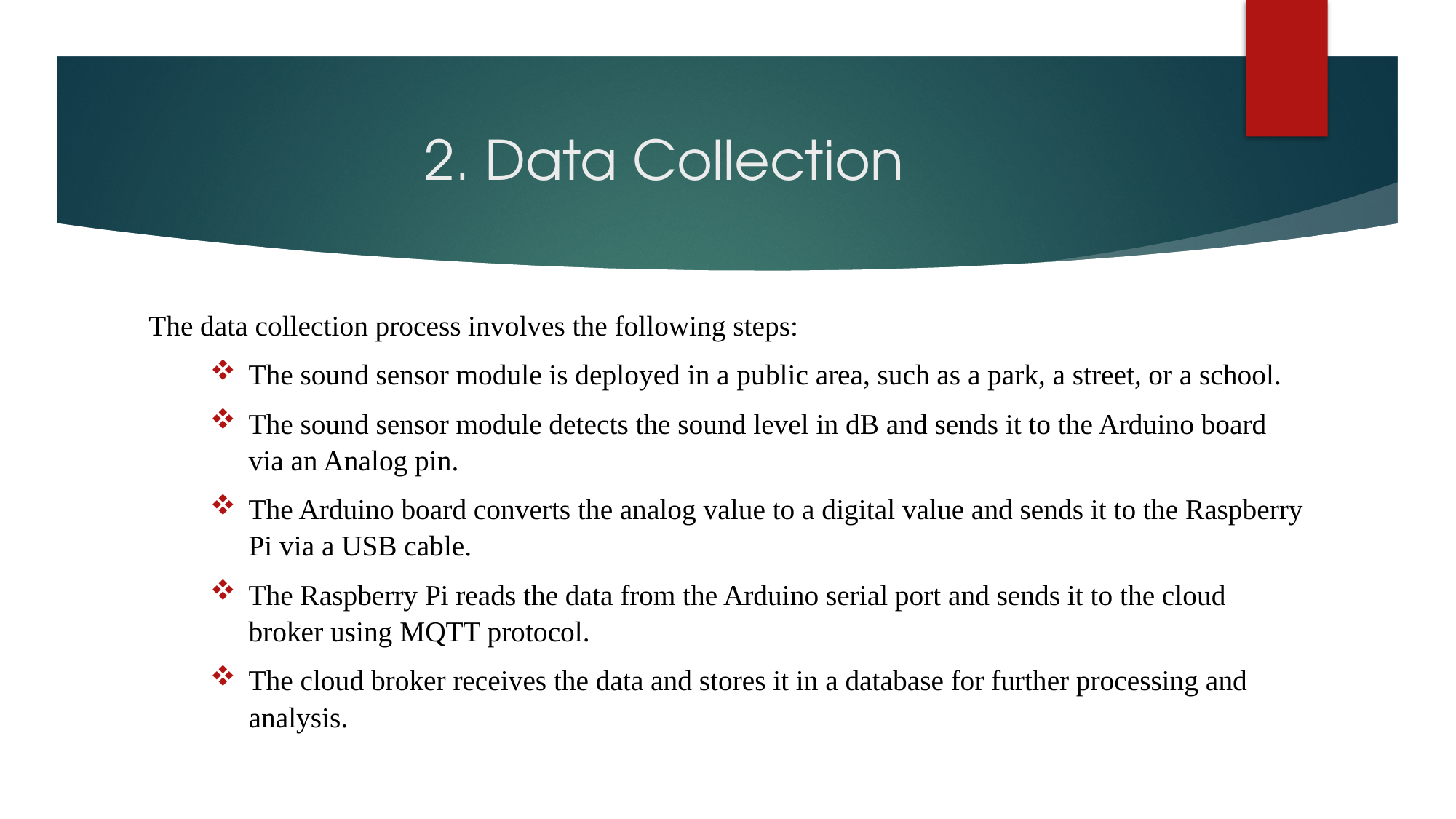

# 2. Data Collection
The data collection process involves the following steps:
The sound sensor module is deployed in a public area, such as a park, a street, or a school.
The sound sensor module detects the sound level in dB and sends it to the Arduino board via an Analog pin.
The Arduino board converts the analog value to a digital value and sends it to the Raspberry Pi via a USB cable.
The Raspberry Pi reads the data from the Arduino serial port and sends it to the cloud broker using MQTT protocol.
The cloud broker receives the data and stores it in a database for further processing and analysis.